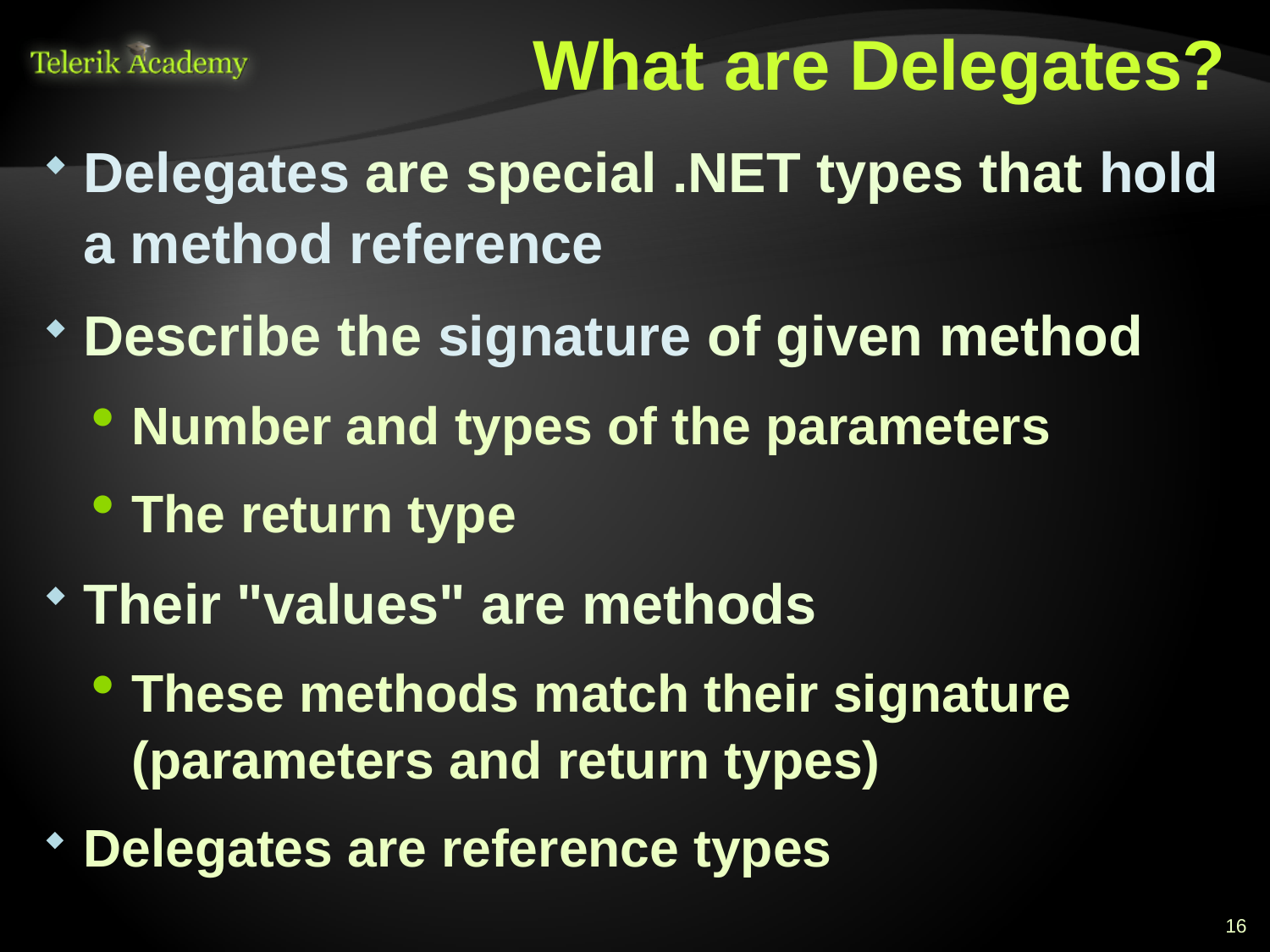

# What are Delegates?
Delegates are special .NET types that hold a method reference
Describe the signature of given method
Number and types of the parameters
The return type
Their "values" are methods
These methods match their signature (parameters and return types)
Delegates are reference types
16